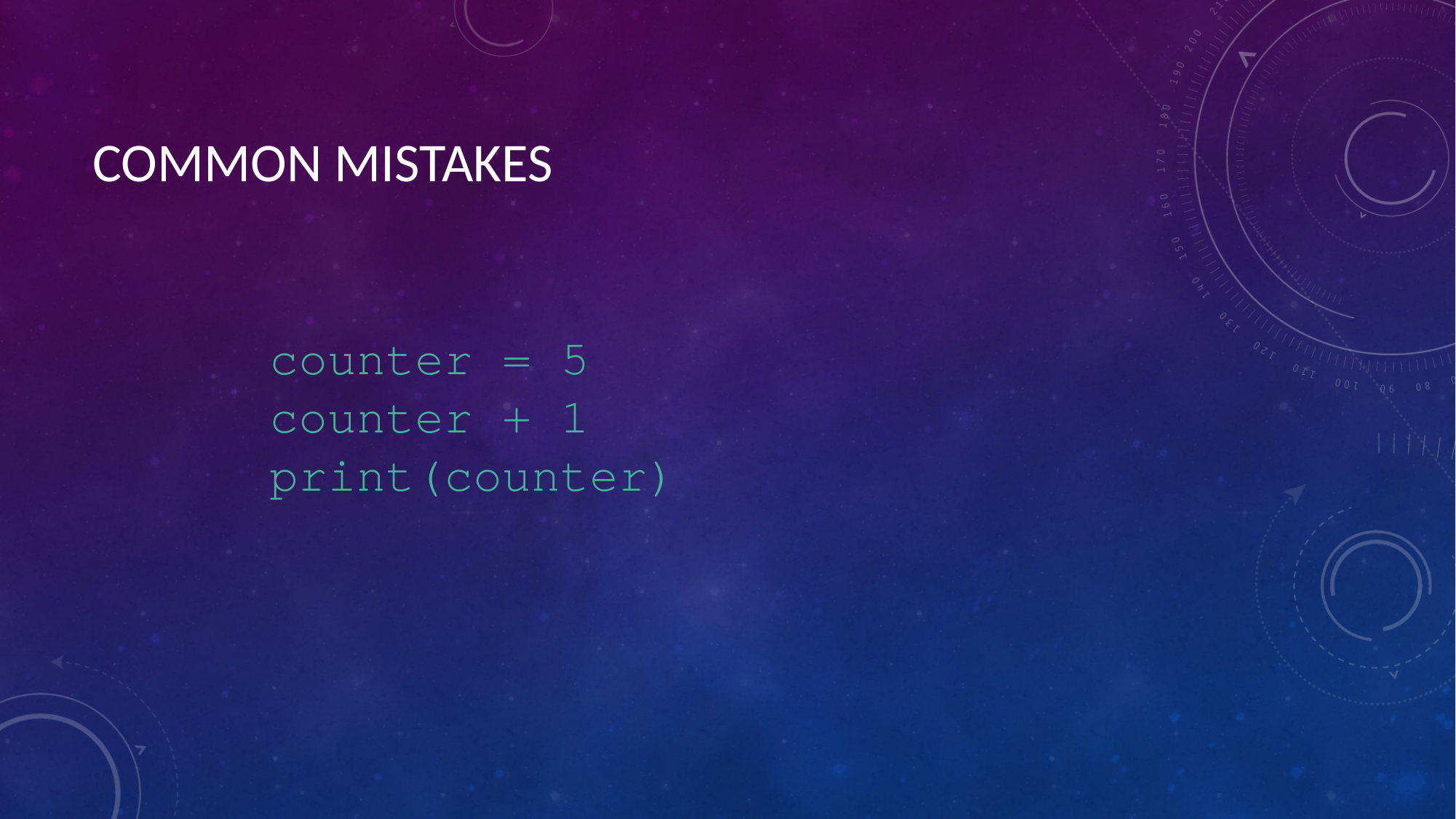

# Common Mistakes
counter = 5
counter + 1
print(counter)